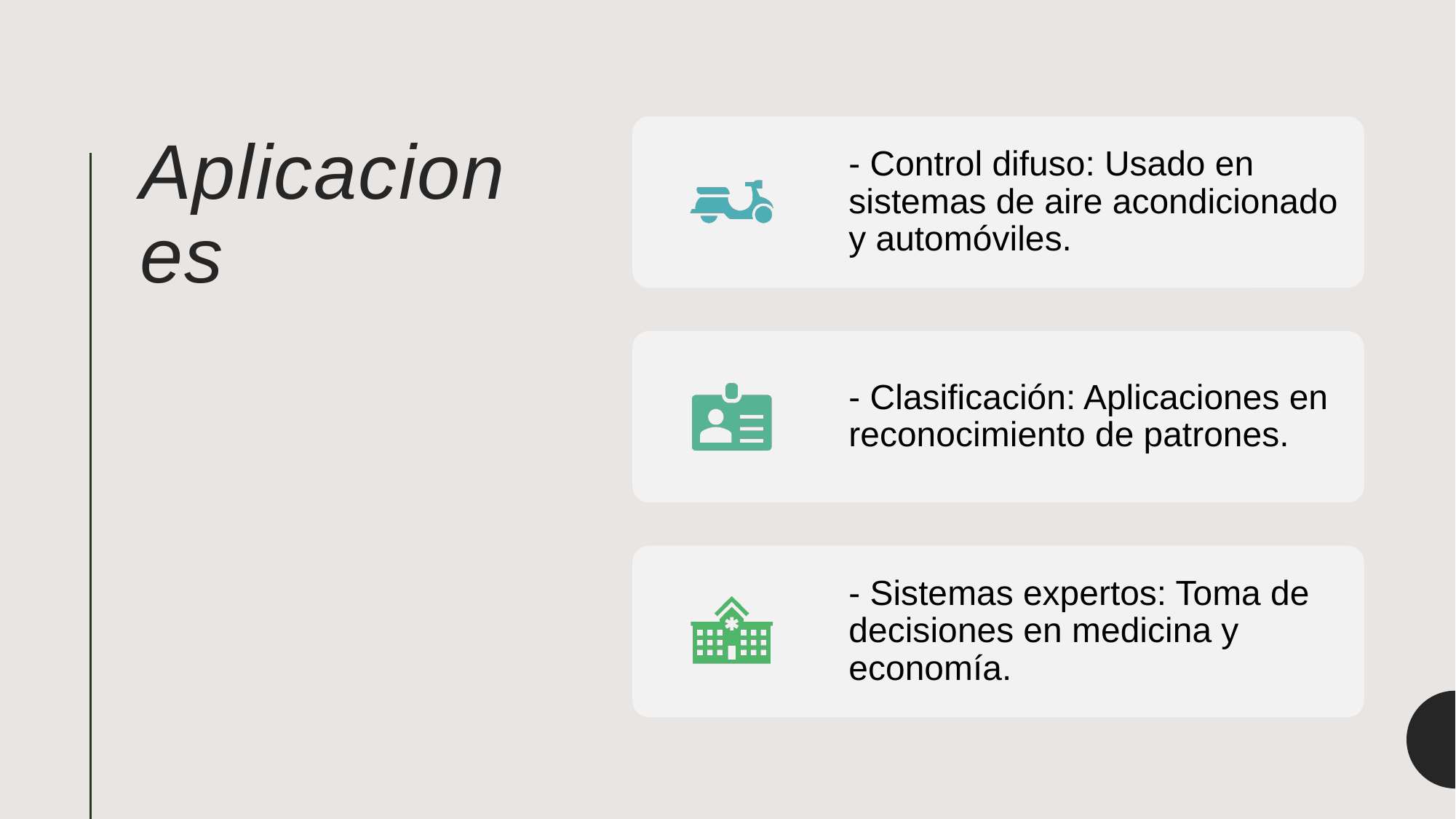

- Control difuso: Usado en sistemas de aire acondicionado y automóviles.
- Clasificación: Aplicaciones en reconocimiento de patrones.
- Sistemas expertos: Toma de decisiones en medicina y economía.
# Aplicaciones